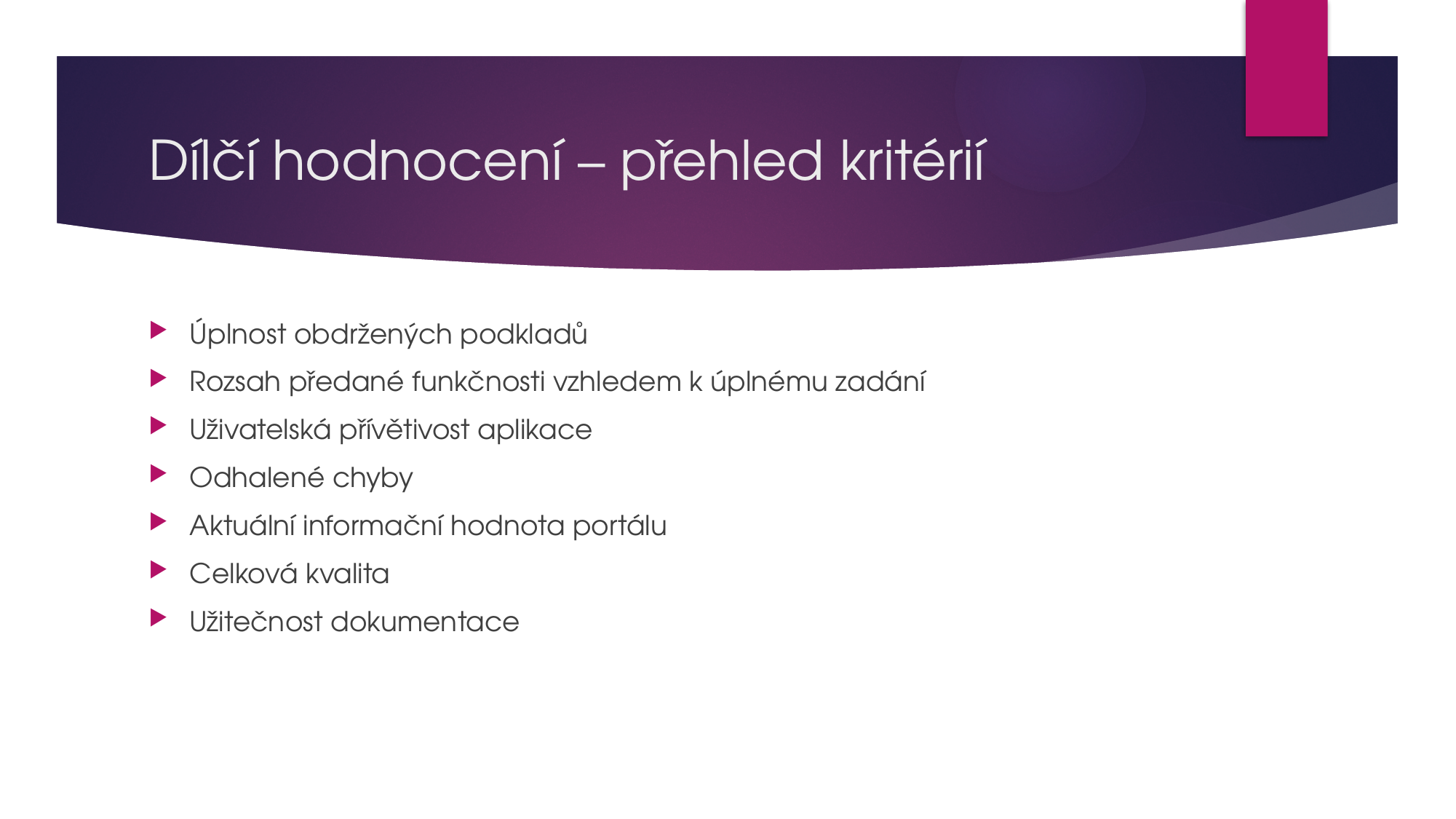

# Dílčí hodnocení – přehled kritérií
Úplnost obdržených podkladů
Rozsah předané funkčnosti vzhledem k úplnému zadání
Uživatelská přívětivost aplikace
Odhalené chyby
Aktuální informační hodnota portálu
Celková kvalita
Užitečnost dokumentace